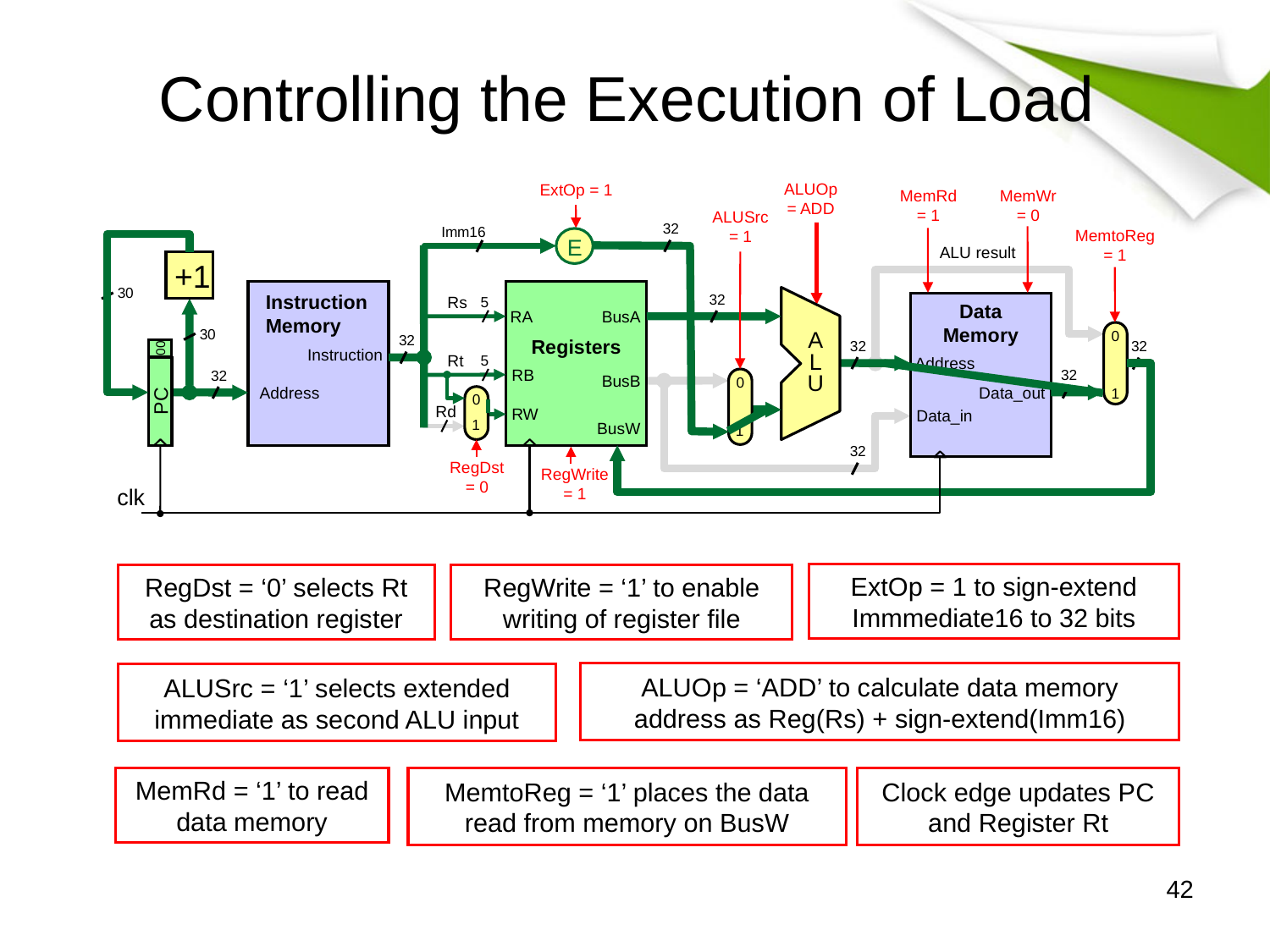

# Controlling the Execution of Load
ALUOp
= ADD

ExtOp = 1

MemRd
= 1

MemWr
= 0

ALUSrc
= 1

 32
Imm16

E
MemtoReg
= 1

ALU result

 +1

 30

Registers
Instruction
Memory
 32

Data
Memory
 Address
Data_out
Data_in
Rs
 5

BusA
 RA

A
L
U

 30

0

1
 32

 32

 32

00
PC
Instruction
Rt
 5

RB

 32

 32

0

1

BusB

Address

0

1

RegDst
= 0
RW
Rd

BusW

clk
 32

RegWrite
= 1
ExtOp = 1 to sign-extend Immmediate16 to 32 bits
RegWrite = ‘1’ to enable writing of register file
RegDst = ‘0’ selects Rt as destination register
ALUOp = ‘ADD’ to calculate data memory address as Reg(Rs) + sign-extend(Imm16)
ALUSrc = ‘1’ selects extended immediate as second ALU input
MemRd = ‘1’ to read data memory
MemtoReg = ‘1’ places the data read from memory on BusW
Clock edge updates PC and Register Rt
42